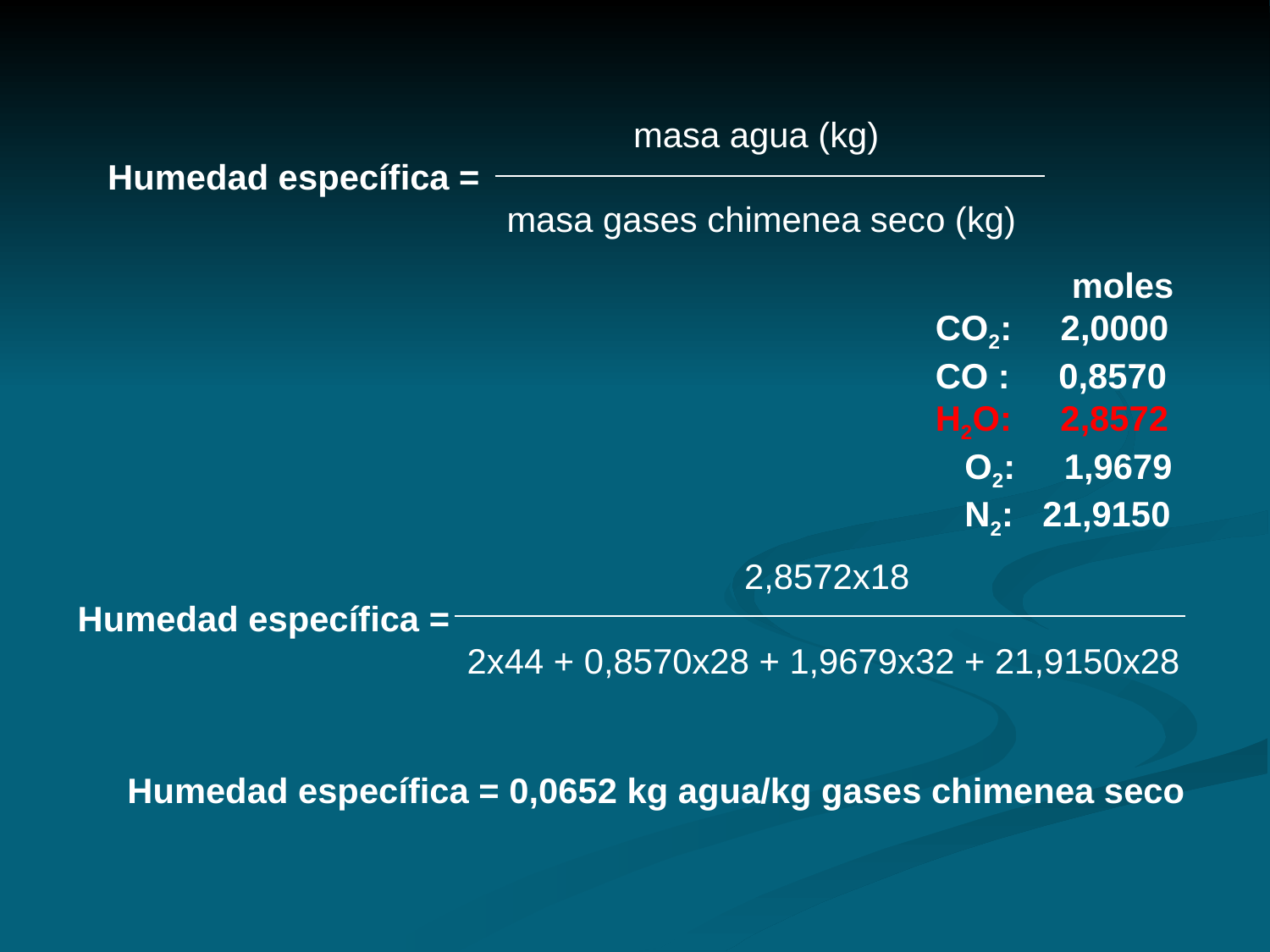

masa agua (kg)
Humedad específica =
                                         masa gases chimenea seco (kg)
                      moles
        CO2:     2,0000
        CO :     0,8570
        H2O:     2,8572
           O2:     1,9679
           N2:   21,9150
                                                                           2,8572x18
Humedad específica =
                                        2x44 + 0,8570x28 + 1,9679x32 + 21,9150x28
Humedad específica = 0,0652 kg agua/kg gases chimenea seco